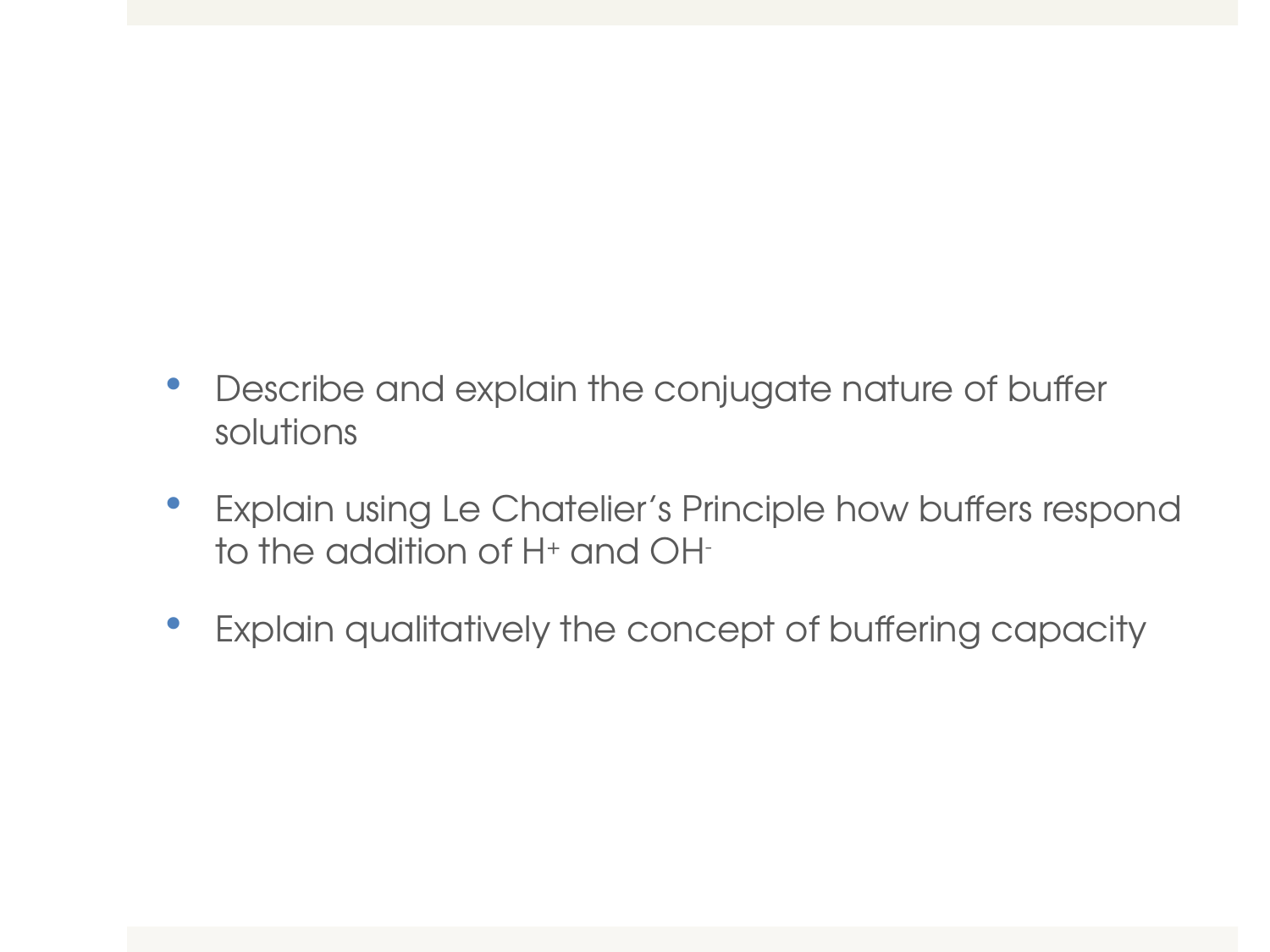

#
Describe and explain the conjugate nature of buffer solutions
Explain using Le Chatelier’s Principle how buffers respond to the addition of H+ and OH-
Explain qualitatively the concept of buffering capacity